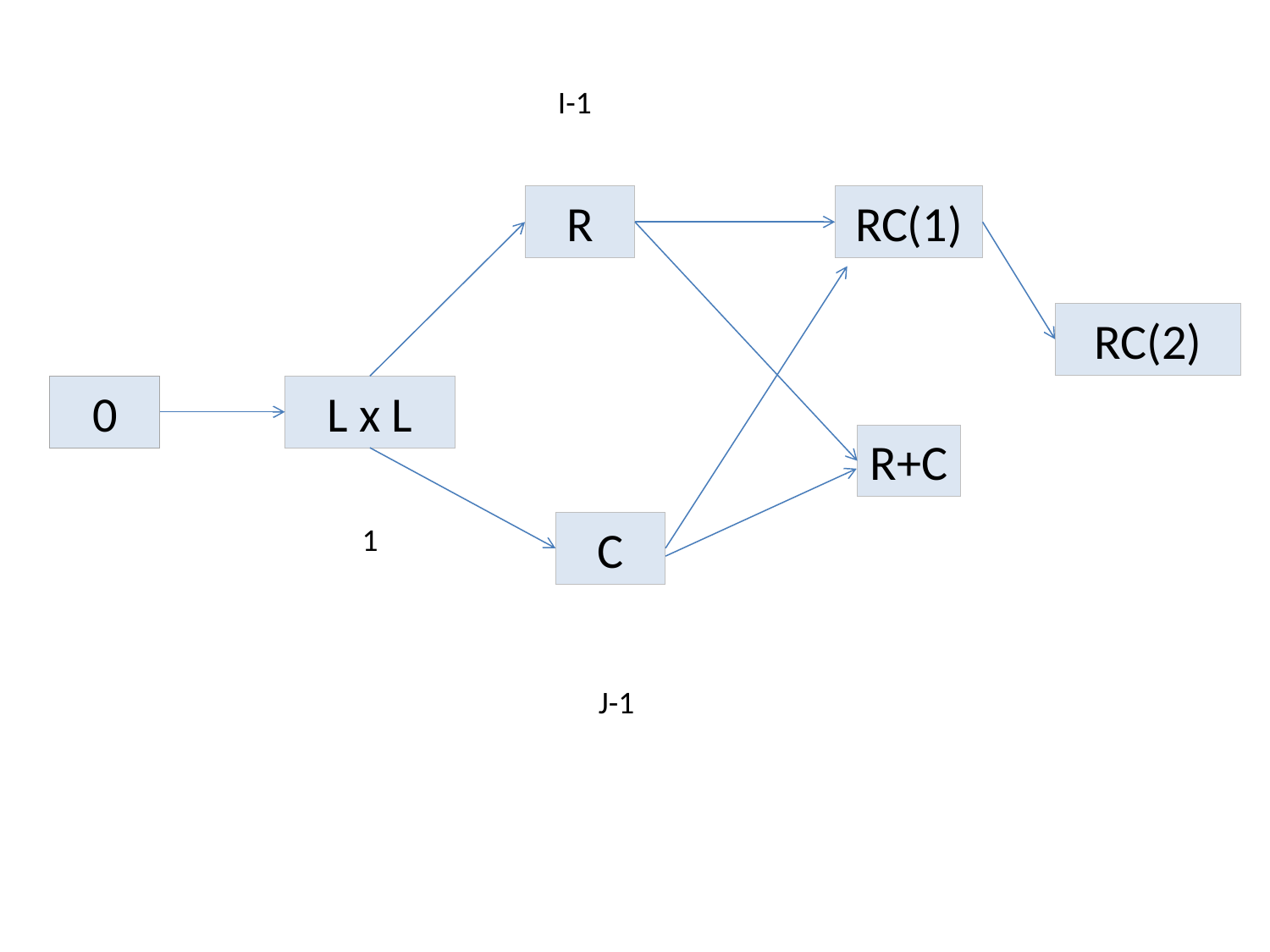

I-1
R
RC(1)
RC(2)
0
L x L
R+C
C
1
J-1